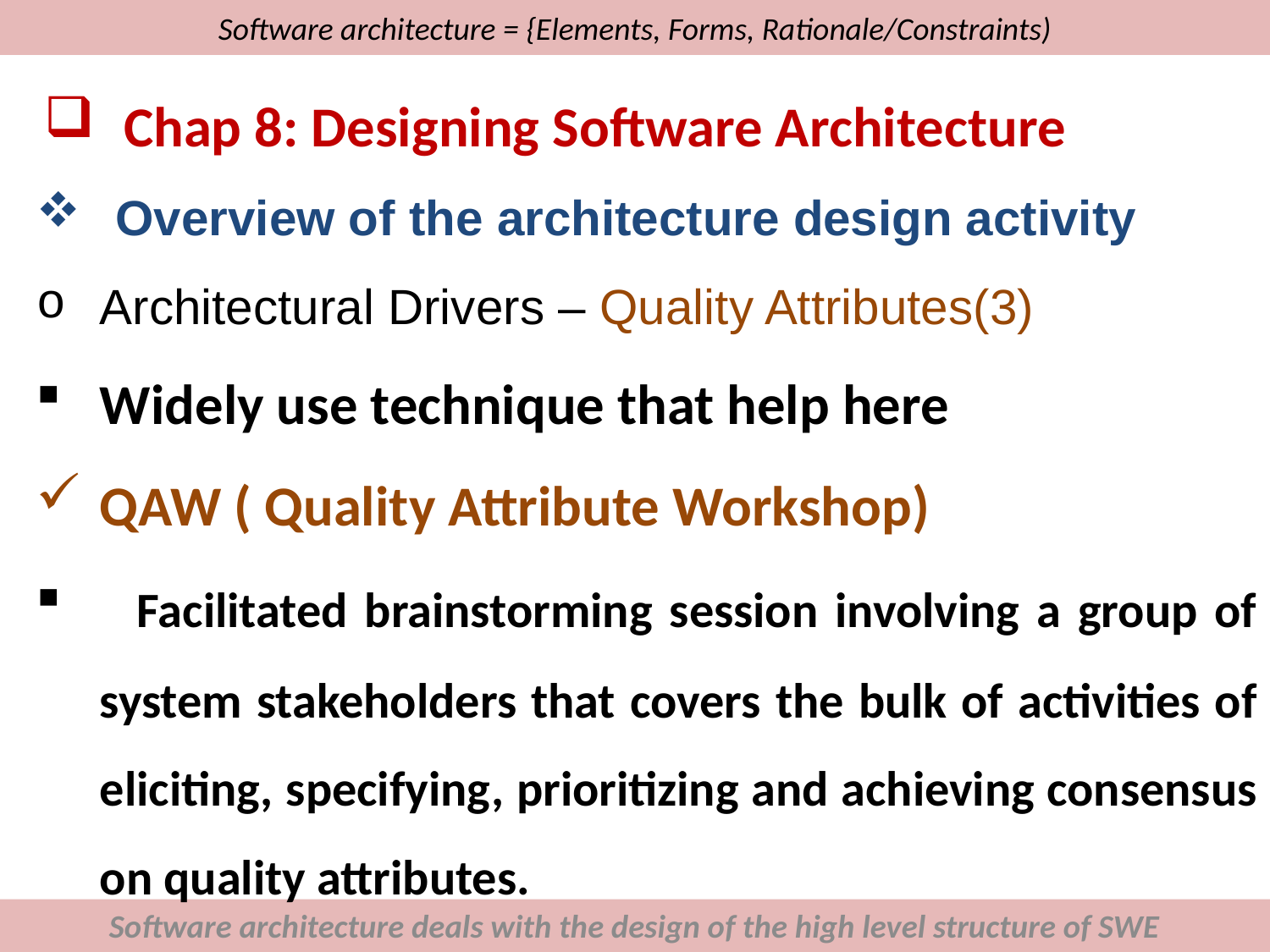

# Software architecture = {Elements, Forms, Rationale/Constraints)
Chap 8: Designing Software Architecture
Overview of the architecture design activity
Architectural Drivers – Quality Attributes(3)
Widely use technique that help here
QAW ( Quality Attribute Workshop)
  Facilitated brainstorming session involving a group of system stakeholders that covers the bulk of activities of eliciting, specifying, prioritizing and achieving consensus on quality attributes.

Software architecture deals with the design of the high level structure of SWE